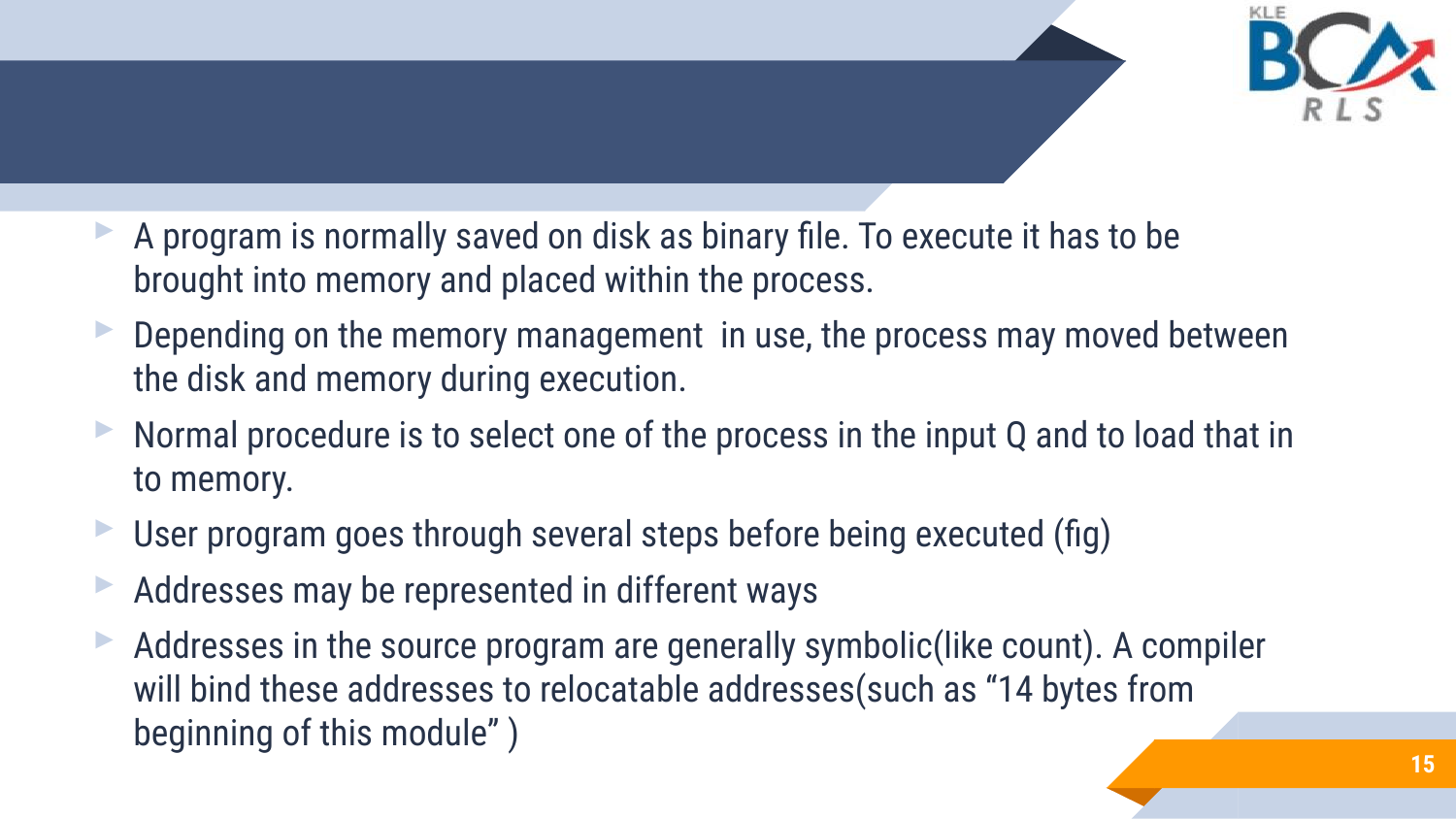

A program is normally saved on disk as binary file. To execute it has to be brought into memory and placed within the process.
Depending on the memory management  in use, the process may moved between the disk and memory during execution.
Normal procedure is to select one of the process in the input Q and to load that in to memory.
User program goes through several steps before being executed (fig)
Addresses may be represented in different ways
Addresses in the source program are generally symbolic(like count). A compiler will bind these addresses to relocatable addresses(such as “14 bytes from beginning of this module” )

15